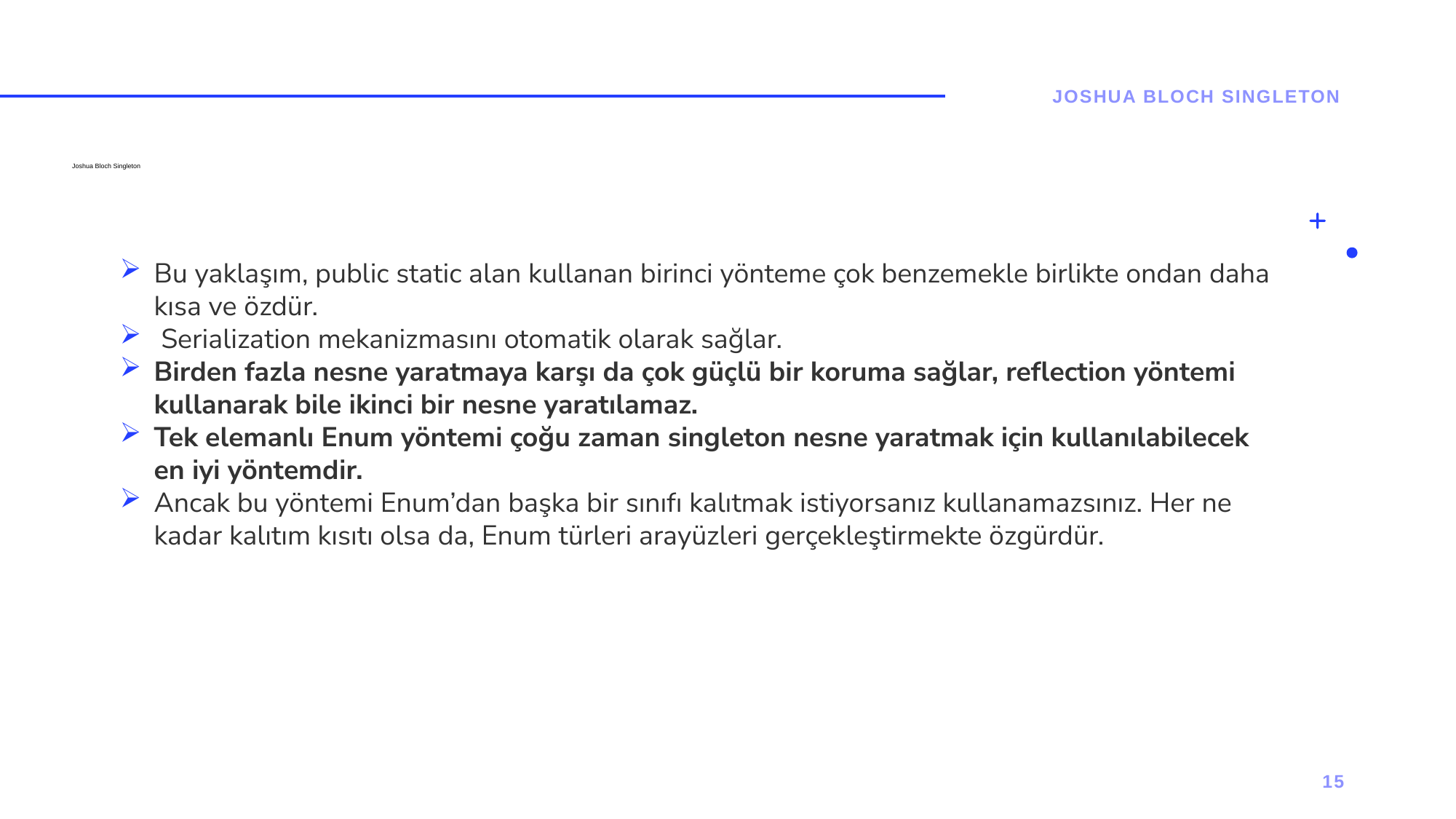

Joshua bloch sıngleton
# Joshua Bloch Singleton
Bu yaklaşım, public static alan kullanan birinci yönteme çok benzemekle birlikte ondan daha kısa ve özdür.
 Serialization mekanizmasını otomatik olarak sağlar.
Birden fazla nesne yaratmaya karşı da çok güçlü bir koruma sağlar, reflection yöntemi kullanarak bile ikinci bir nesne yaratılamaz.
Tek elemanlı Enum yöntemi çoğu zaman singleton nesne yaratmak için kullanılabilecek en iyi yöntemdir.
Ancak bu yöntemi Enum’dan başka bir sınıfı kalıtmak istiyorsanız kullanamazsınız. Her ne kadar kalıtım kısıtı olsa da, Enum türleri arayüzleri gerçekleştirmekte özgürdür.
15